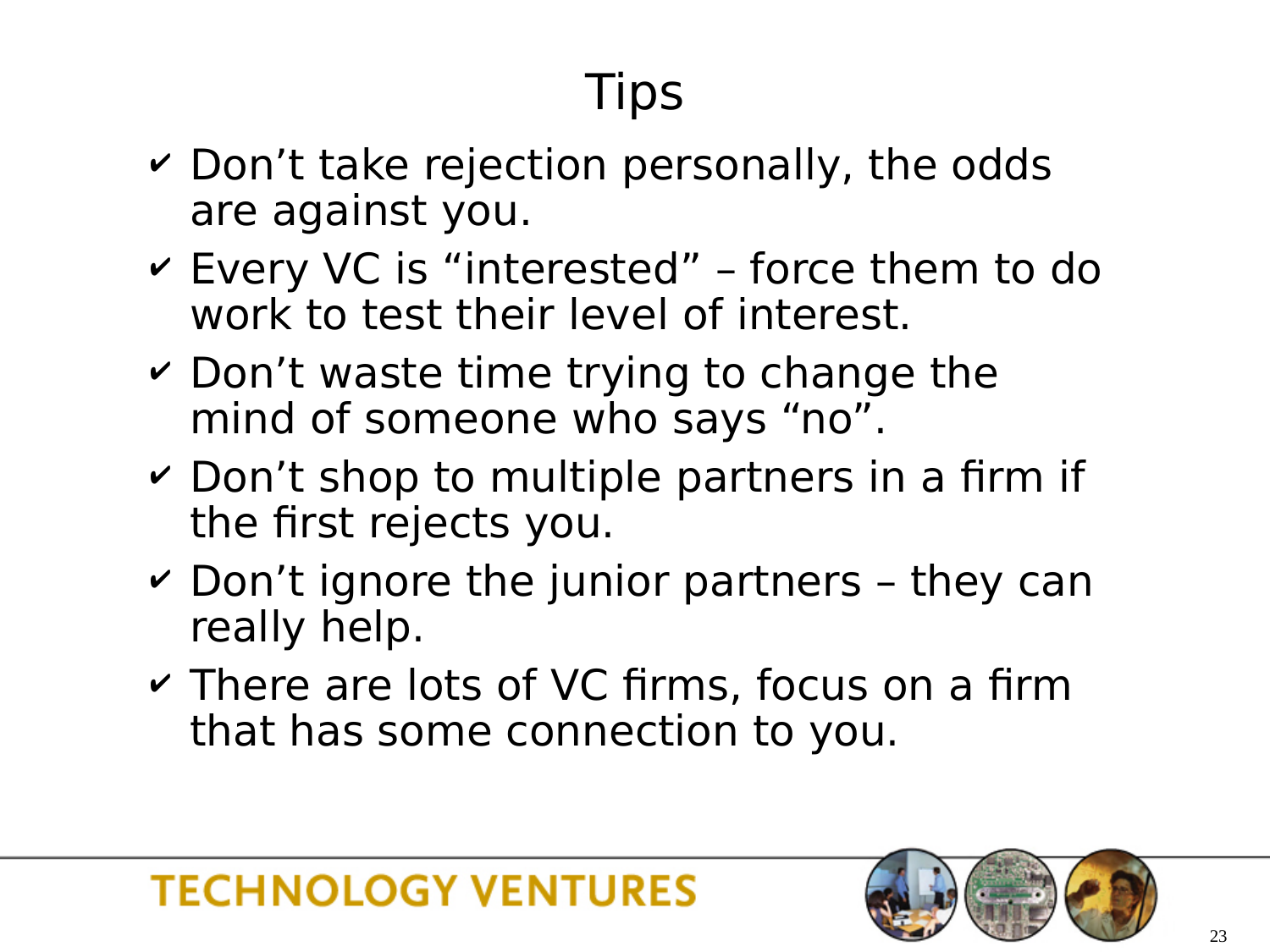

# Tips
Don’t take rejection personally, the odds are against you.
Every VC is “interested” – force them to do work to test their level of interest.
Don’t waste time trying to change the mind of someone who says “no”.
Don’t shop to multiple partners in a firm if the first rejects you.
Don’t ignore the junior partners – they can really help.
There are lots of VC firms, focus on a firm that has some connection to you.